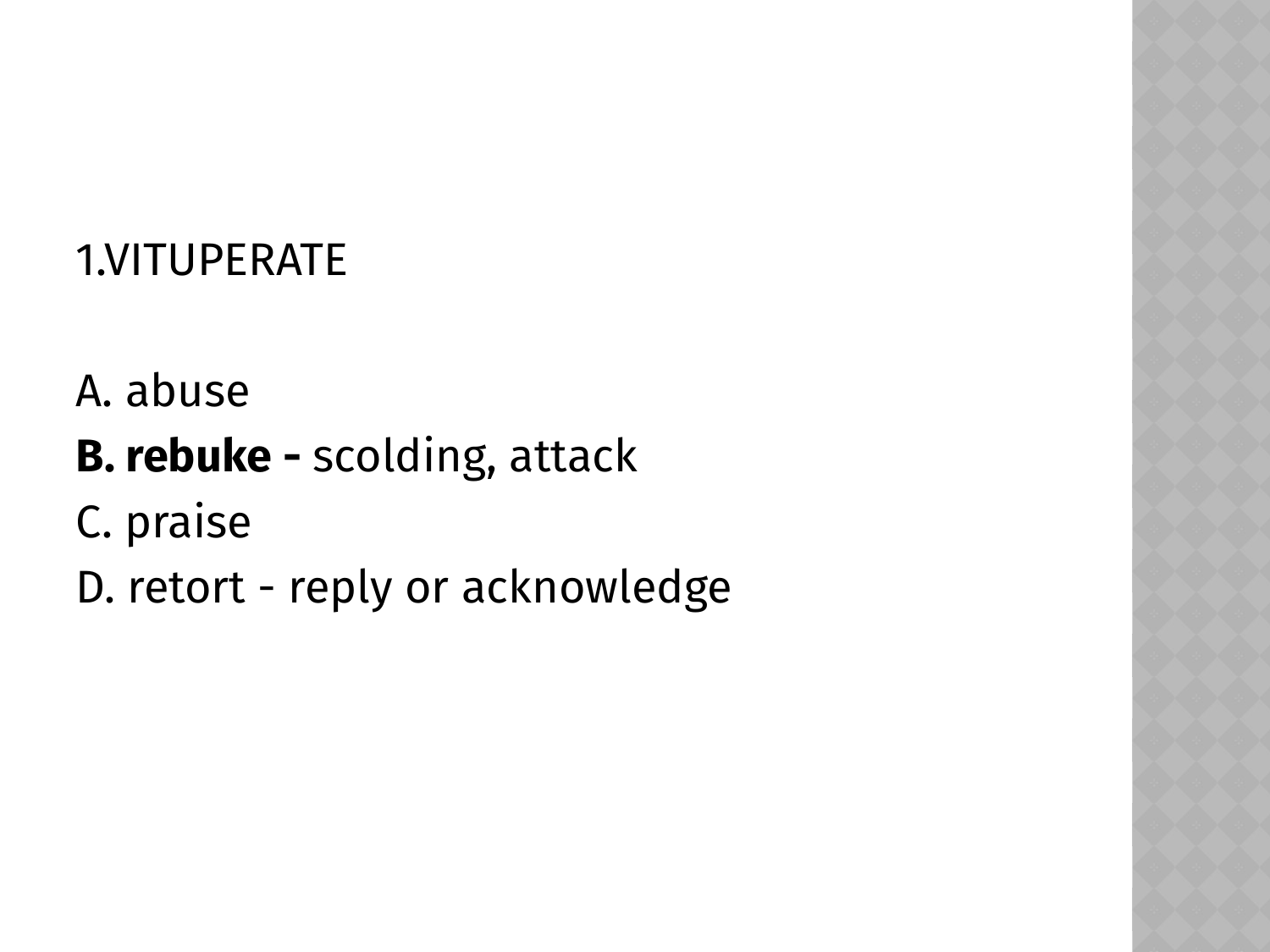

#
1.VITUPERATE

A. abuse
B. rebuke - scolding, attack
C. praise
D. retort - reply or acknowledge